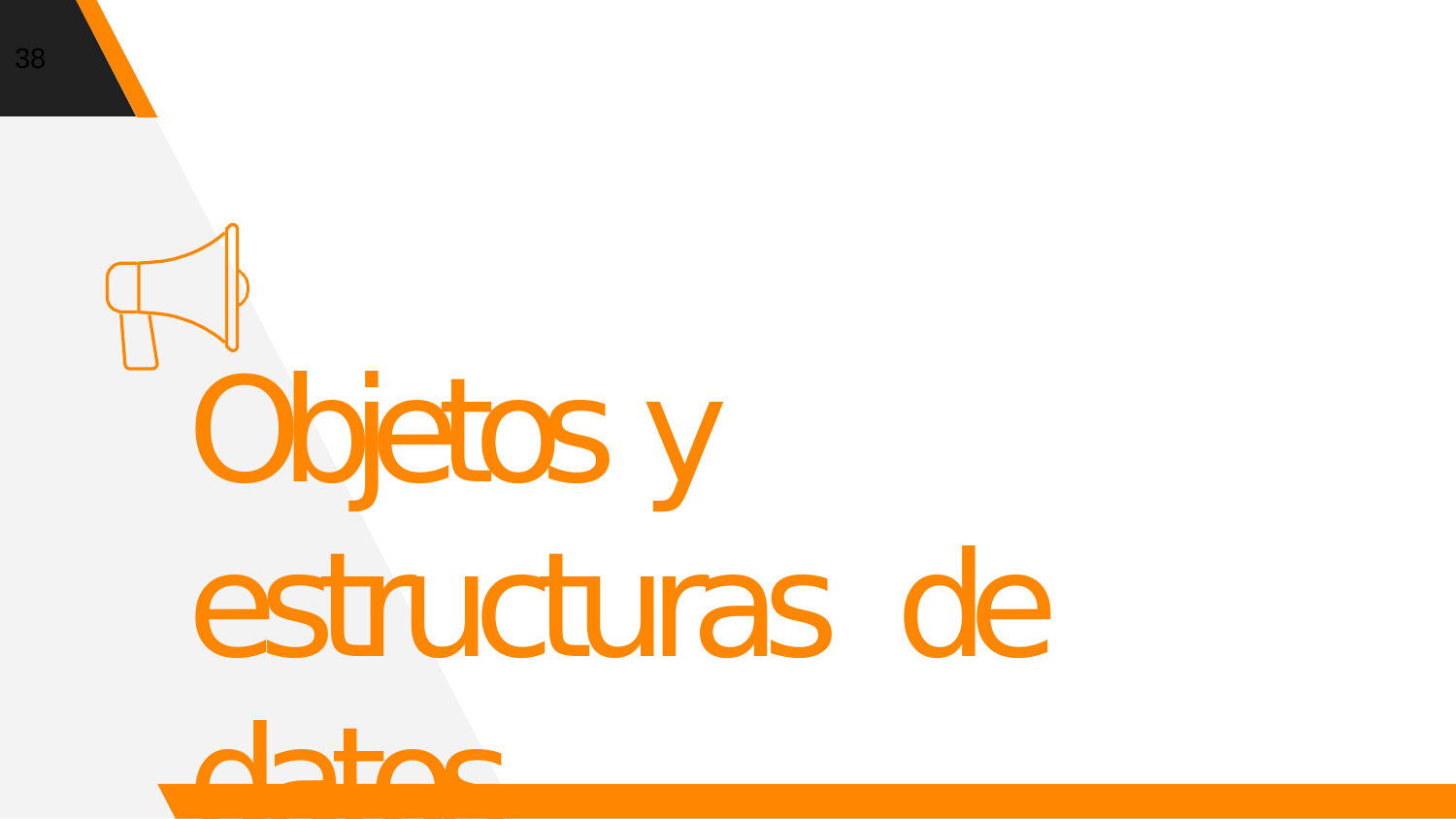

38

# Objetos y estructuras  de datos